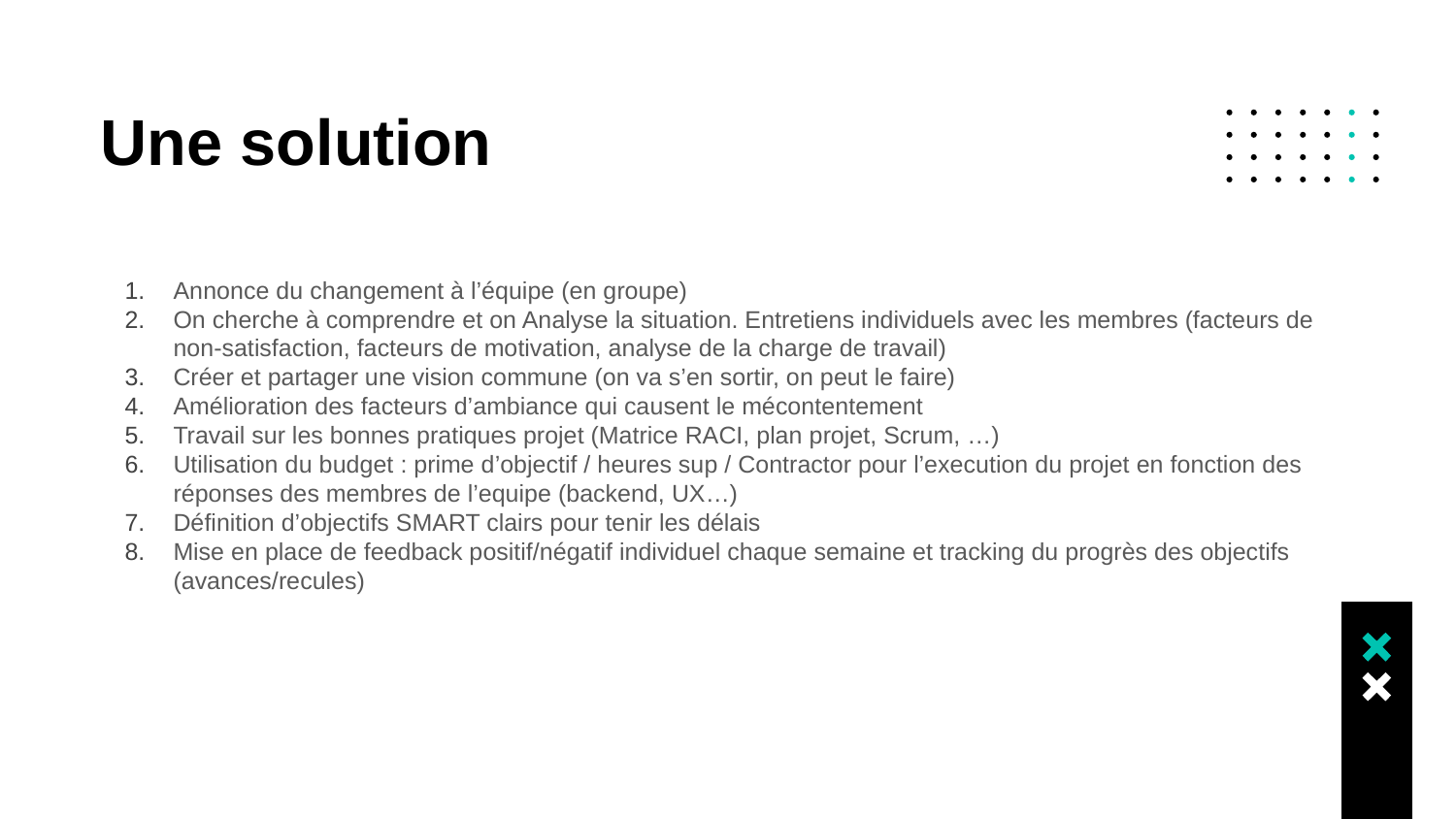

# Une solution
Annonce du changement à l’équipe (en groupe)
On cherche à comprendre et on Analyse la situation. Entretiens individuels avec les membres (facteurs de non-satisfaction, facteurs de motivation, analyse de la charge de travail)
Créer et partager une vision commune (on va s’en sortir, on peut le faire)
Amélioration des facteurs d’ambiance qui causent le mécontentement
Travail sur les bonnes pratiques projet (Matrice RACI, plan projet, Scrum, …)
Utilisation du budget : prime d’objectif / heures sup / Contractor pour l’execution du projet en fonction des réponses des membres de l’equipe (backend, UX…)
Définition d’objectifs SMART clairs pour tenir les délais
Mise en place de feedback positif/négatif individuel chaque semaine et tracking du progrès des objectifs (avances/recules)